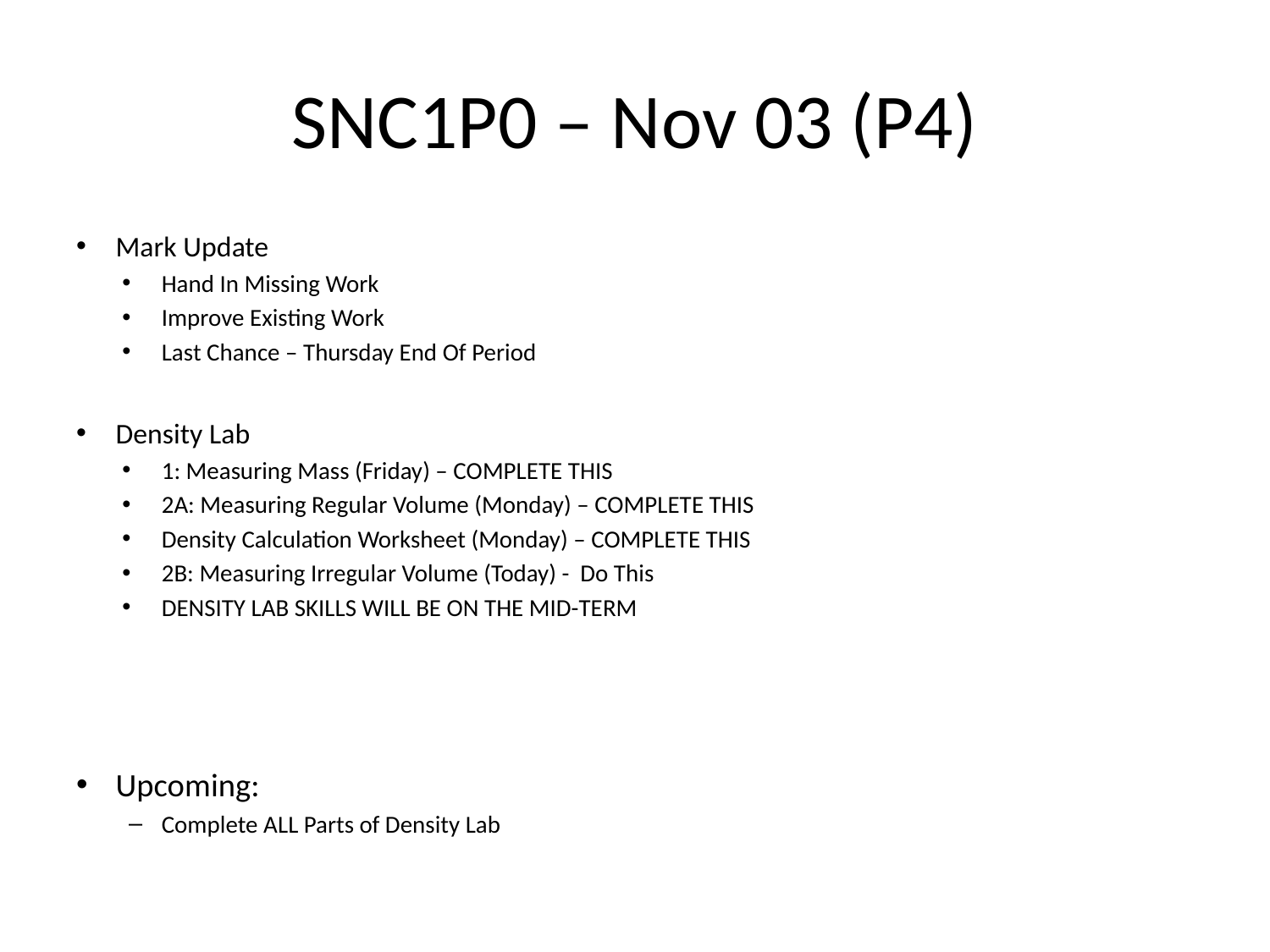

# SNC1P0 – Nov 03 (P4)
Mark Update
Hand In Missing Work
Improve Existing Work
Last Chance – Thursday End Of Period

Density Lab
1: Measuring Mass (Friday) – COMPLETE THIS
2A: Measuring Regular Volume (Monday) – COMPLETE THIS
Density Calculation Worksheet (Monday) – COMPLETE THIS
2B: Measuring Irregular Volume (Today) -  Do This
DENSITY LAB SKILLS WILL BE ON THE MID-TERM

Upcoming:
Complete ALL Parts of Density Lab